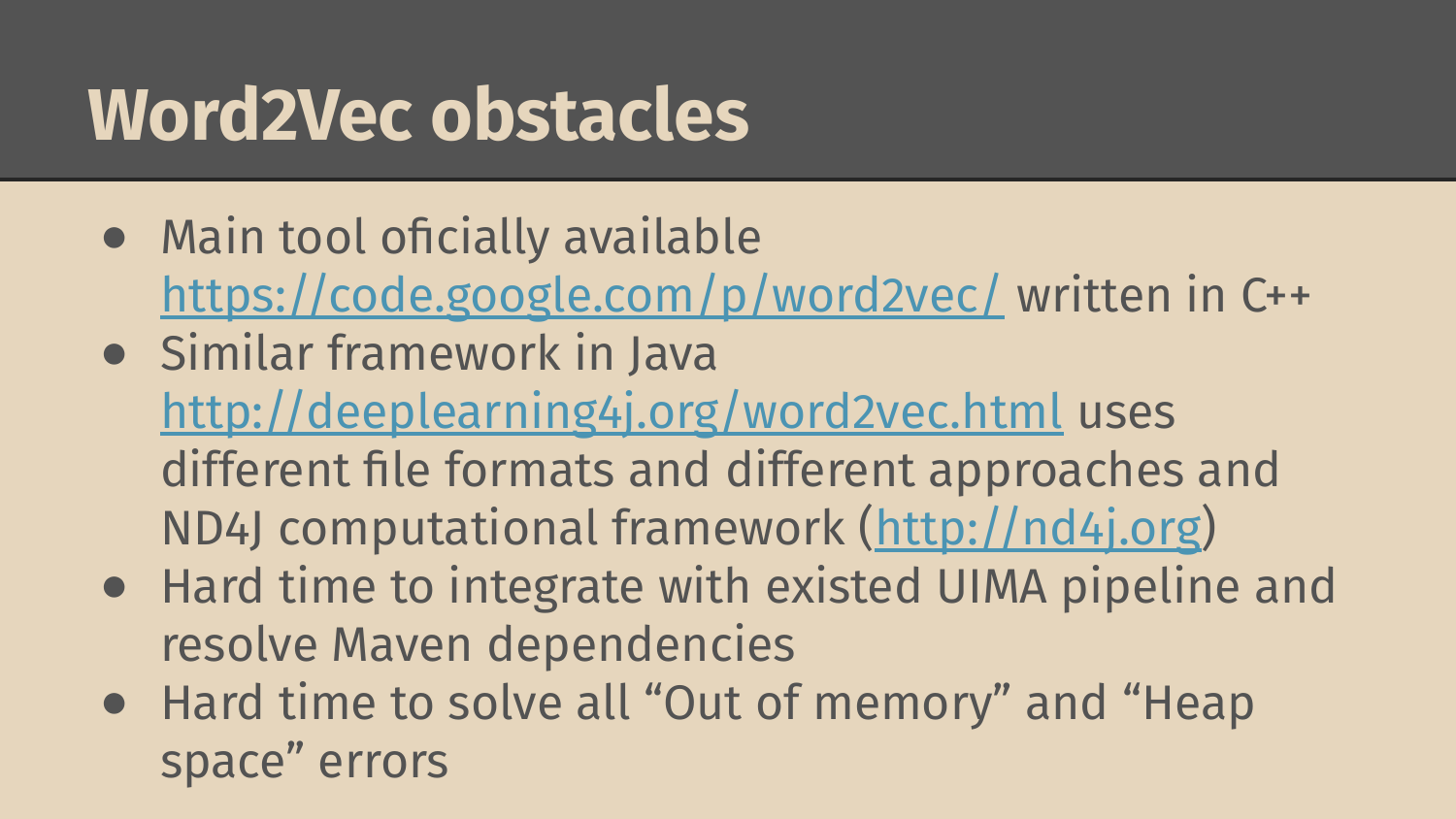

# Word2Vec obstacles
Main tool oficially available https://code.google.com/p/word2vec/ written in C++
Similar framework in Java http://deeplearning4j.org/word2vec.html uses different file formats and different approaches and ND4J computational framework (http://nd4j.org)
Hard time to integrate with existed UIMA pipeline and resolve Maven dependencies
Hard time to solve all “Out of memory” and “Heap space” errors